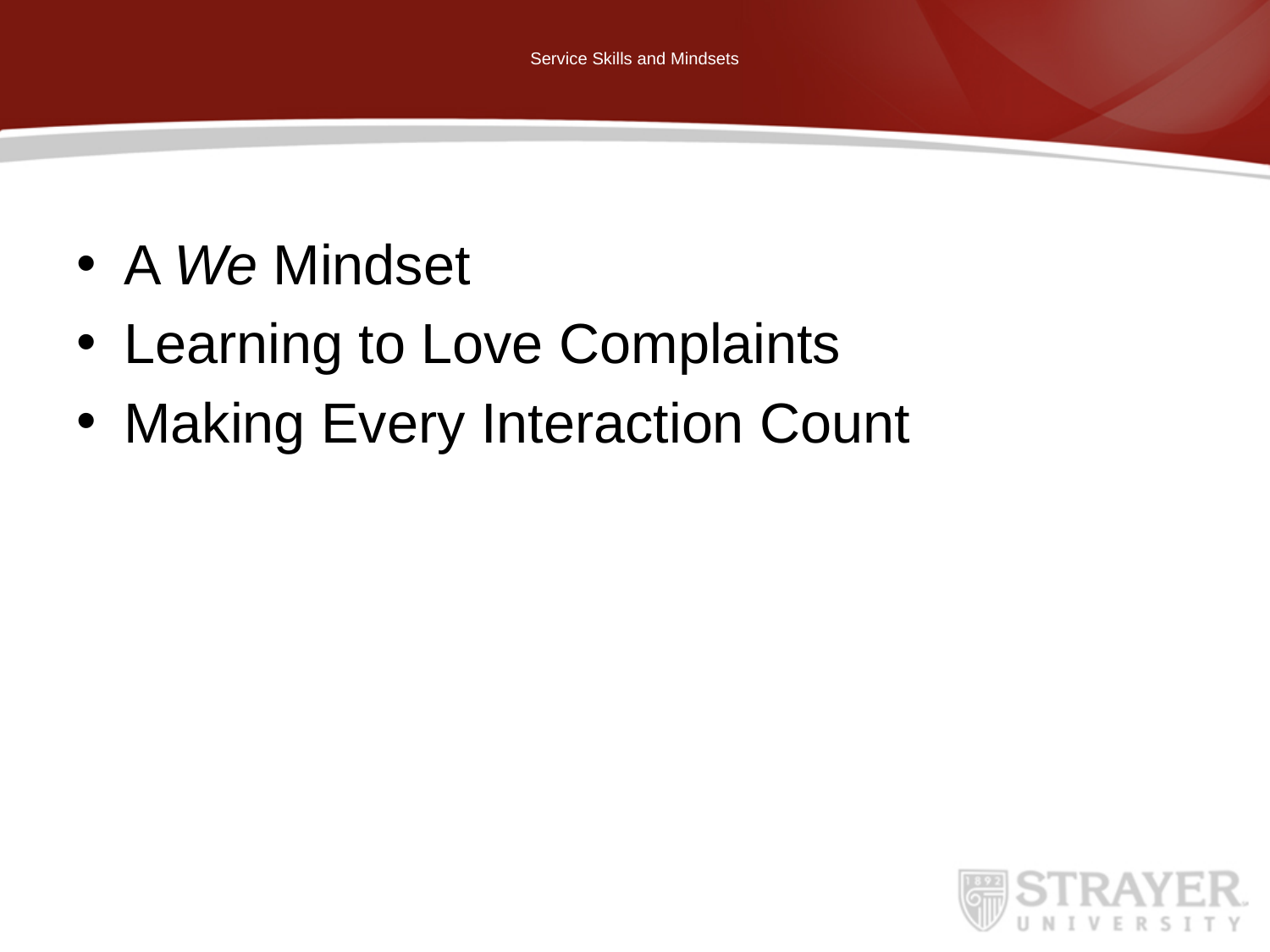

# Service Skills and Mindsets
A We Mindset
Learning to Love Complaints
Making Every Interaction Count